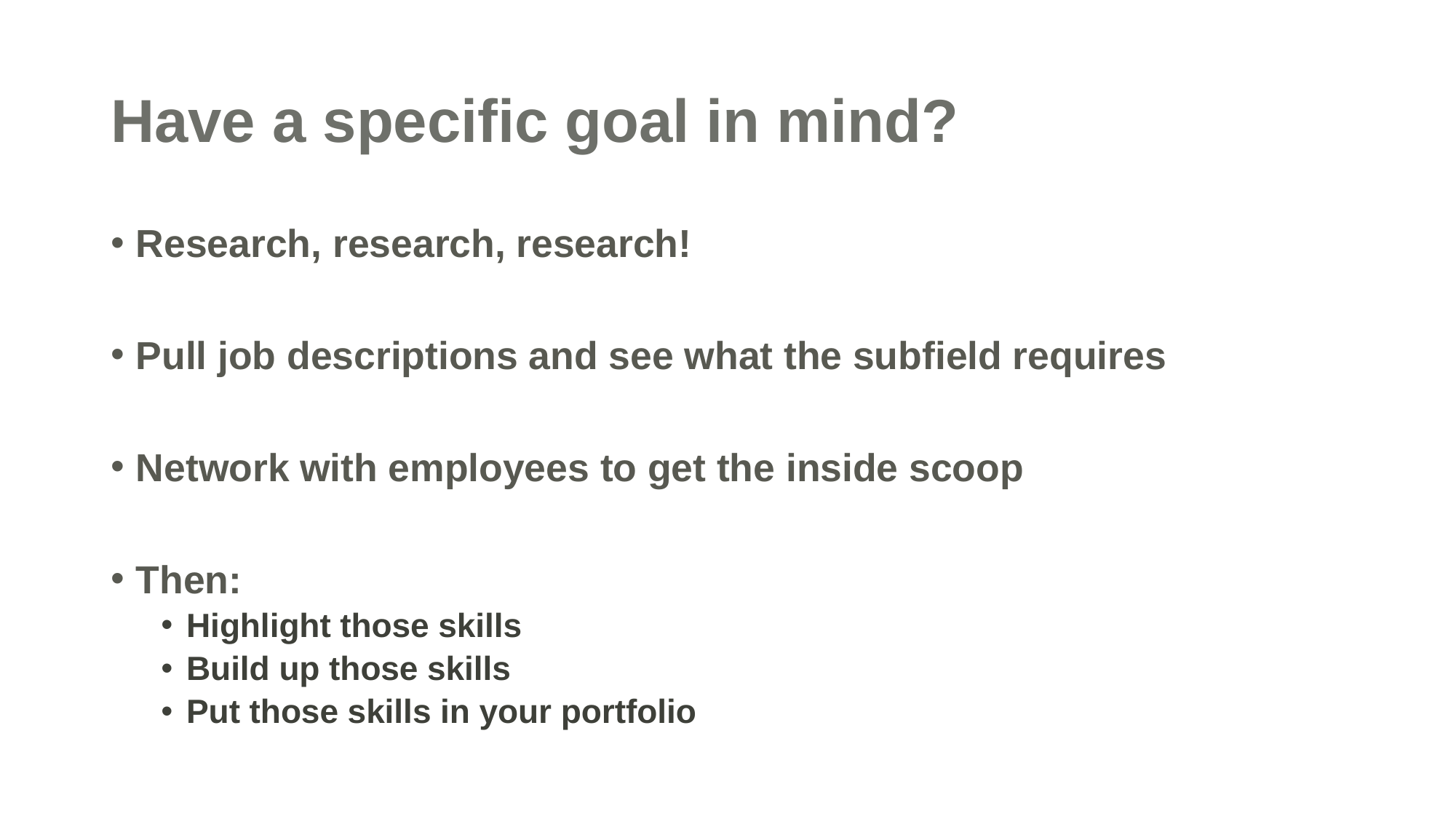

# Have a specific goal in mind?
Research, research, research!

Pull job descriptions and see what the subfield requires

Network with employees to get the inside scoop

Then:
Highlight those skills
Build up those skills
Put those skills in your portfolio